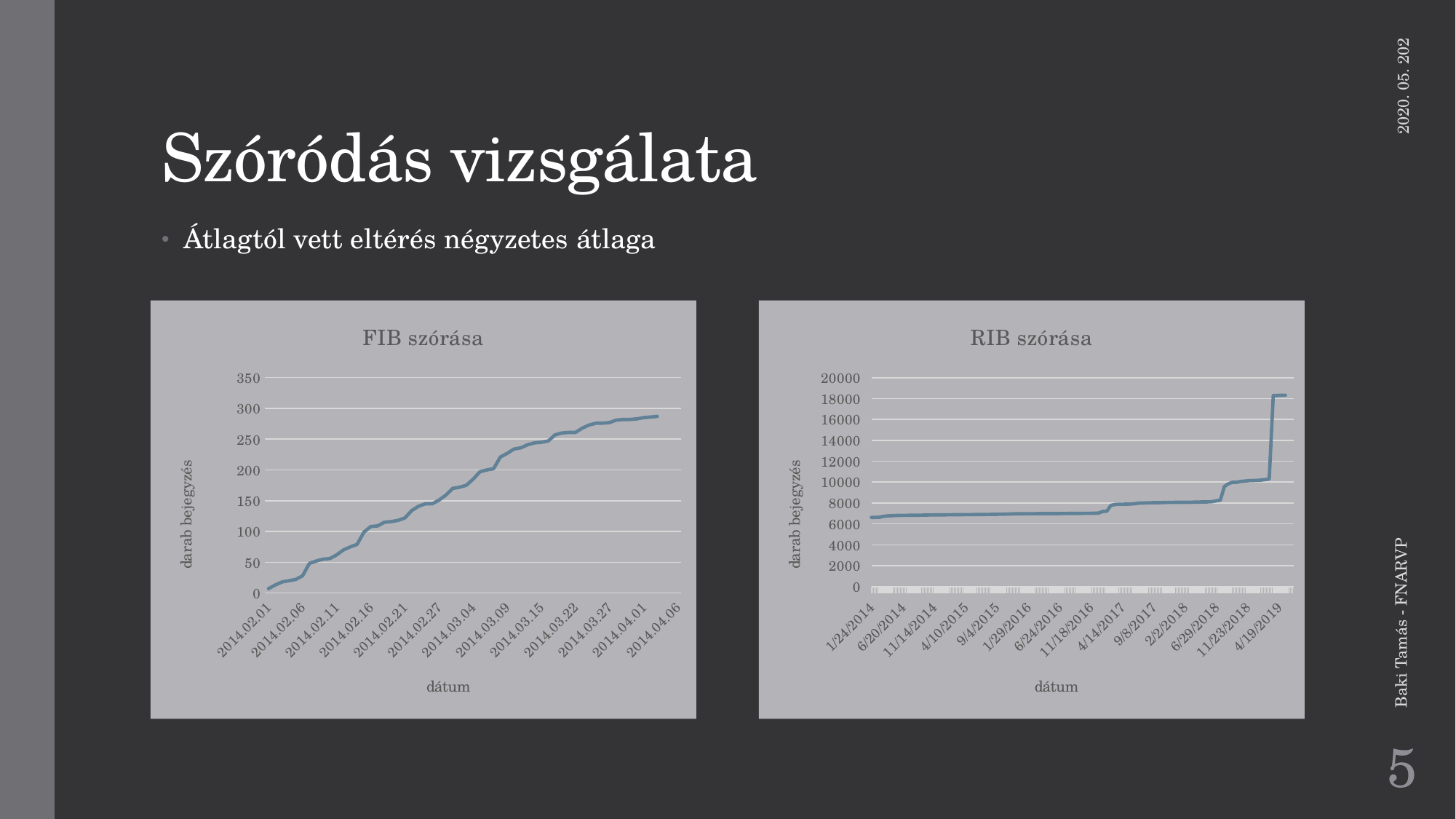

# Szóródás vizsgálata
2020. 05. 202
Átlagtól vett eltérés négyzetes átlaga

[unsupported chart]

[unsupported chart]

Baki Tamás - FNARVP
5